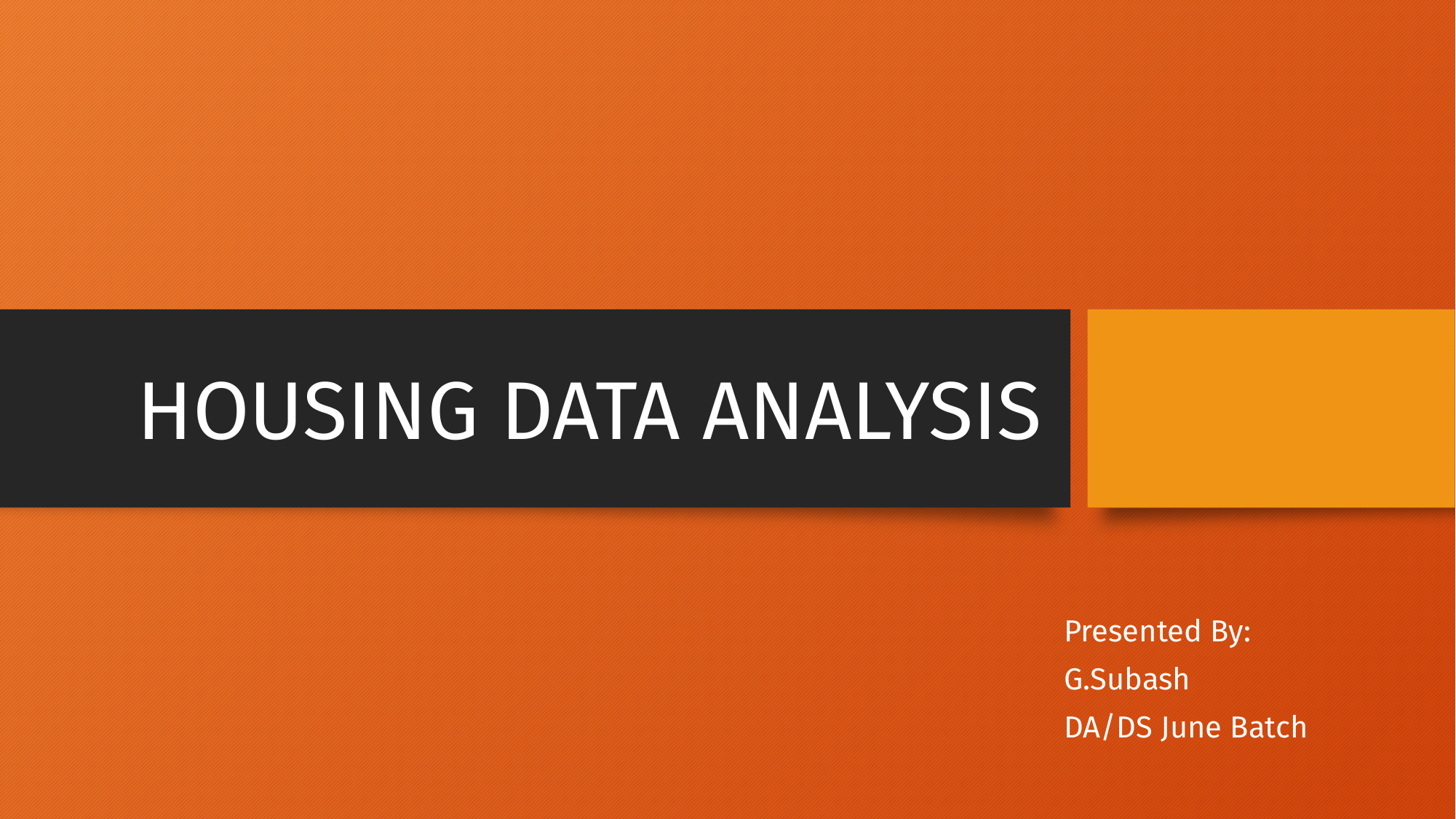

# HOUSING DATA ANALYSIS
Presented By:
G.Subash
DA/DS June Batch